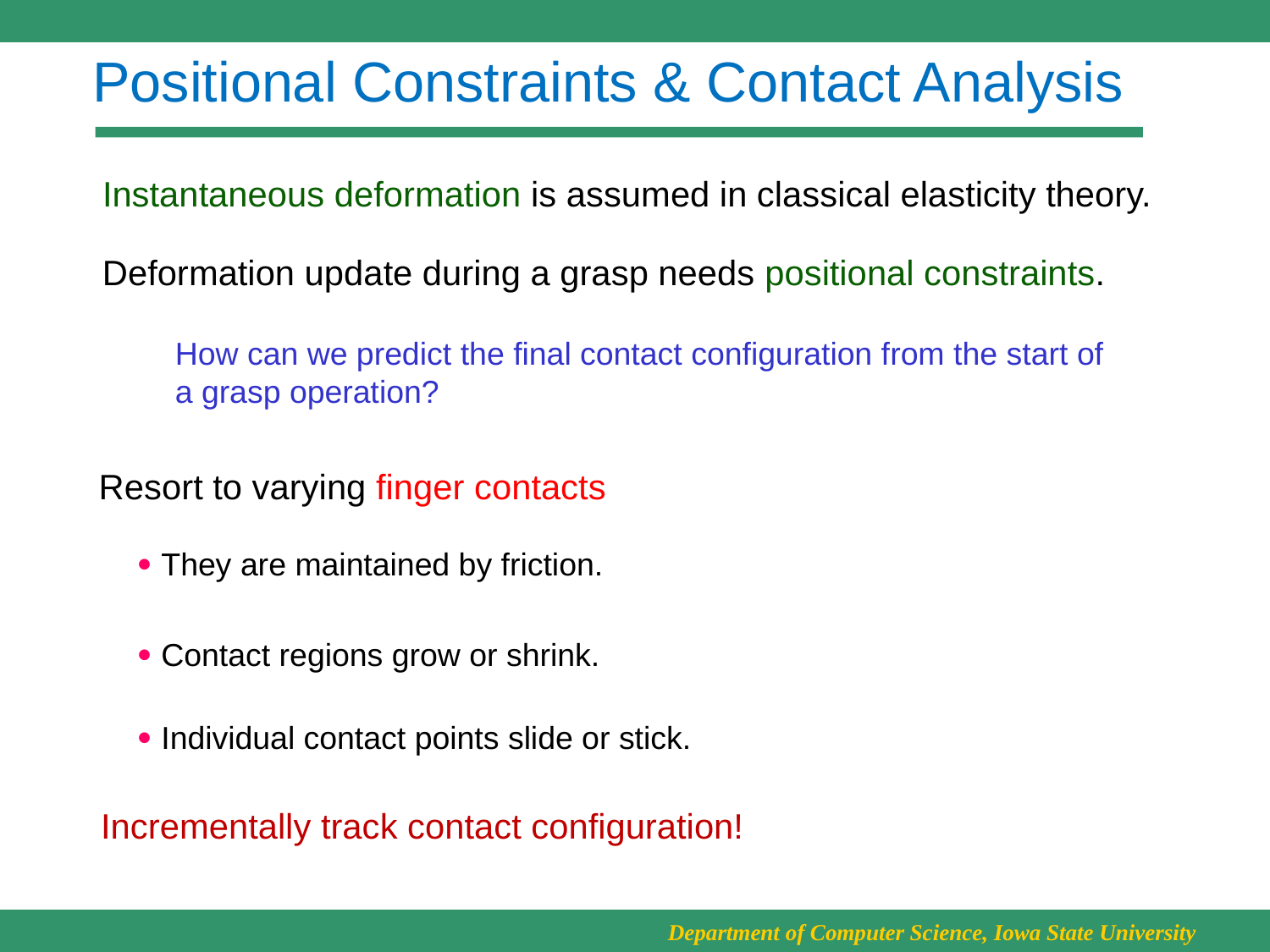

# Positional Constraints & Contact Analysis
Instantaneous deformation is assumed in classical elasticity theory.

Deformation update during a grasp needs positional constraints.
How can we predict the final contact configuration from the start of
a grasp operation?
Resort to varying finger contacts
• They are maintained by friction.
• Contact regions grow or shrink.
• Individual contact points slide or stick.
Incrementally track contact configuration!